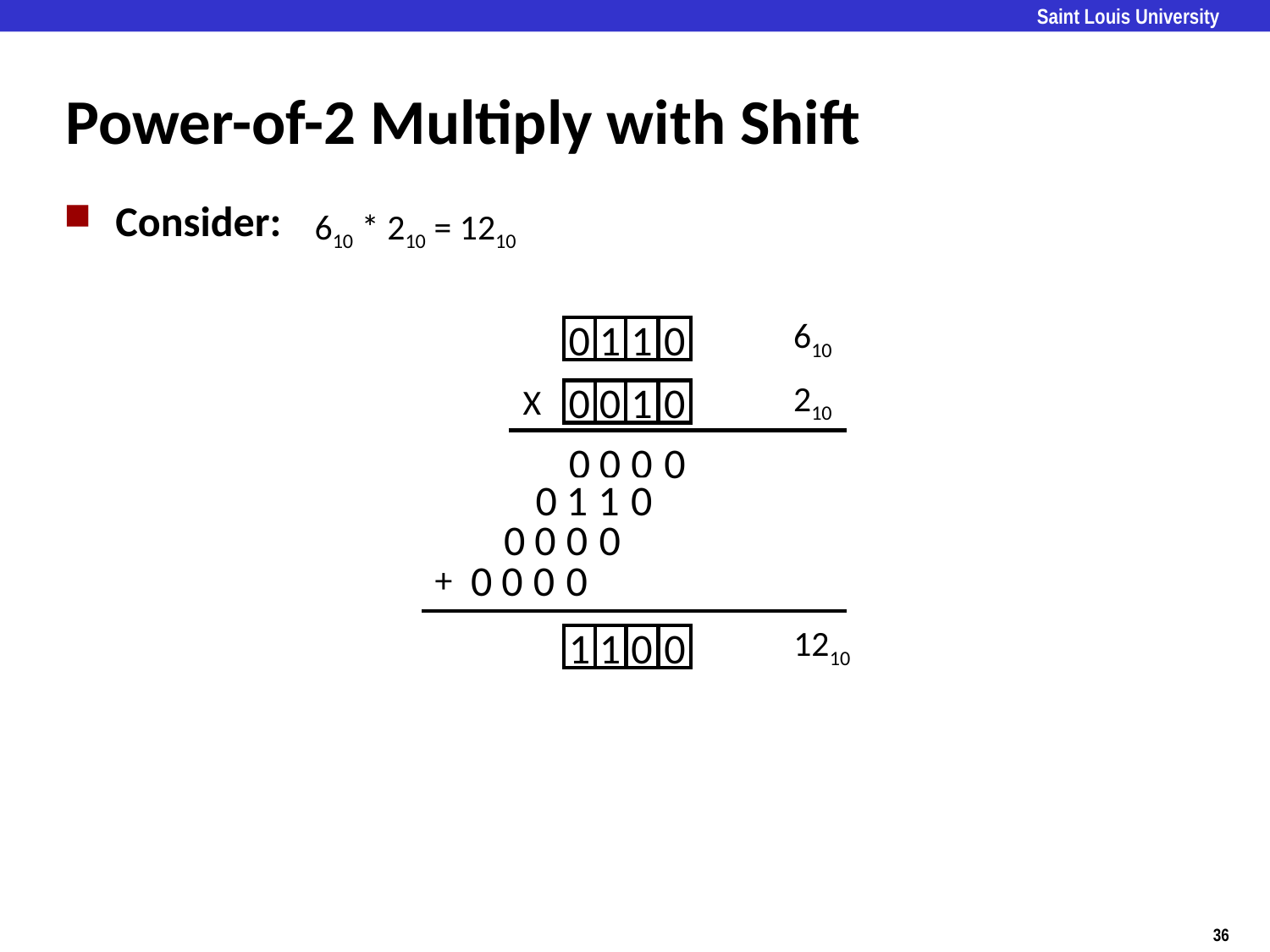

# Power-of-2 Multiply with Shift
Consider:

610 * 210 = 1210
610
0
1
1
0
210
0
0
1
0
X
0
0
0
0
0
1
1
0
0
0
0
0
+
0
0
0
0
1210
1
1
0
0